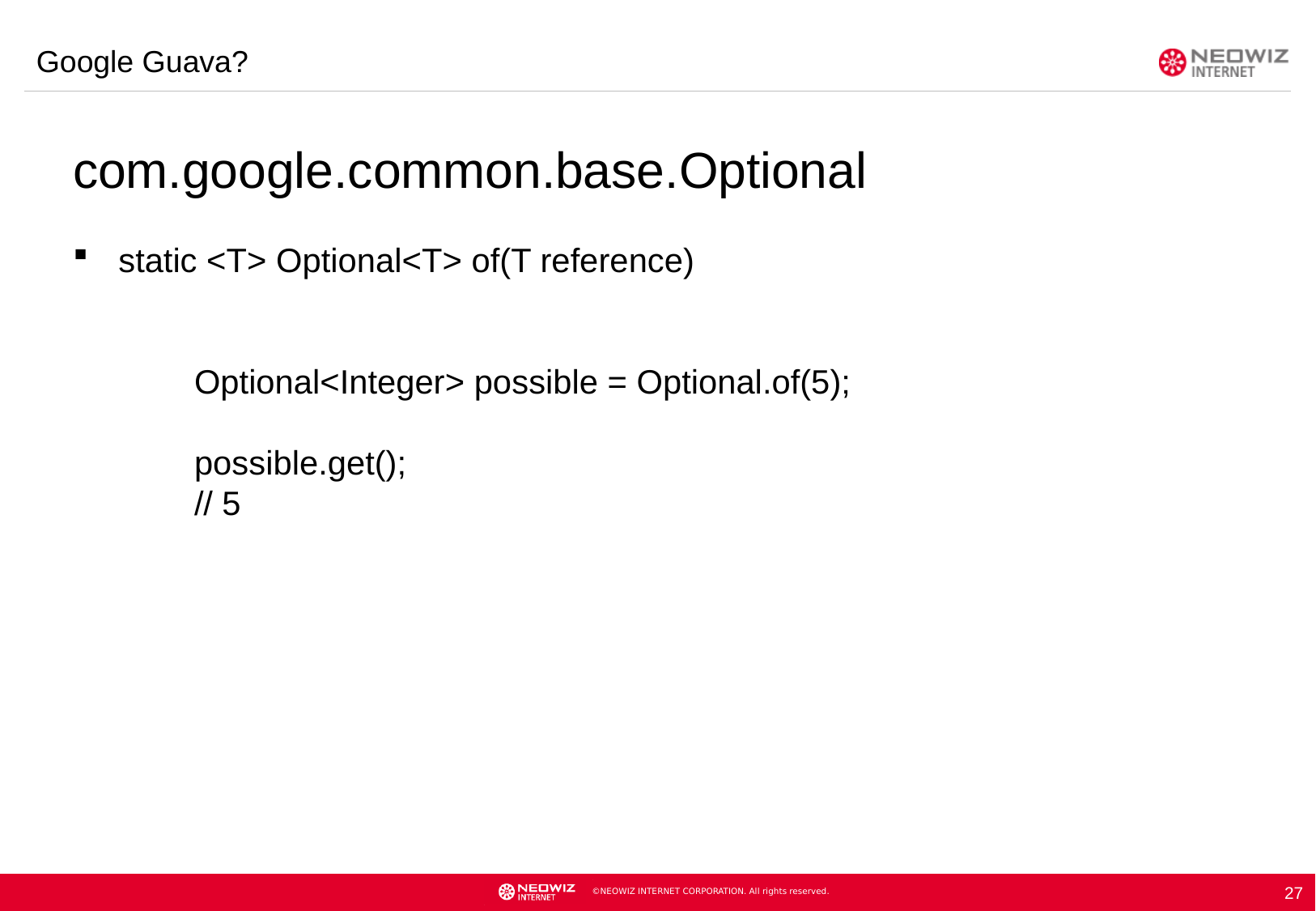

Google Guava?

com.google.common.base.Optional

static <T> Optional<T> of(T reference)

Optional<Integer> possible = Optional.of(5);

possible.get();
// 5

27